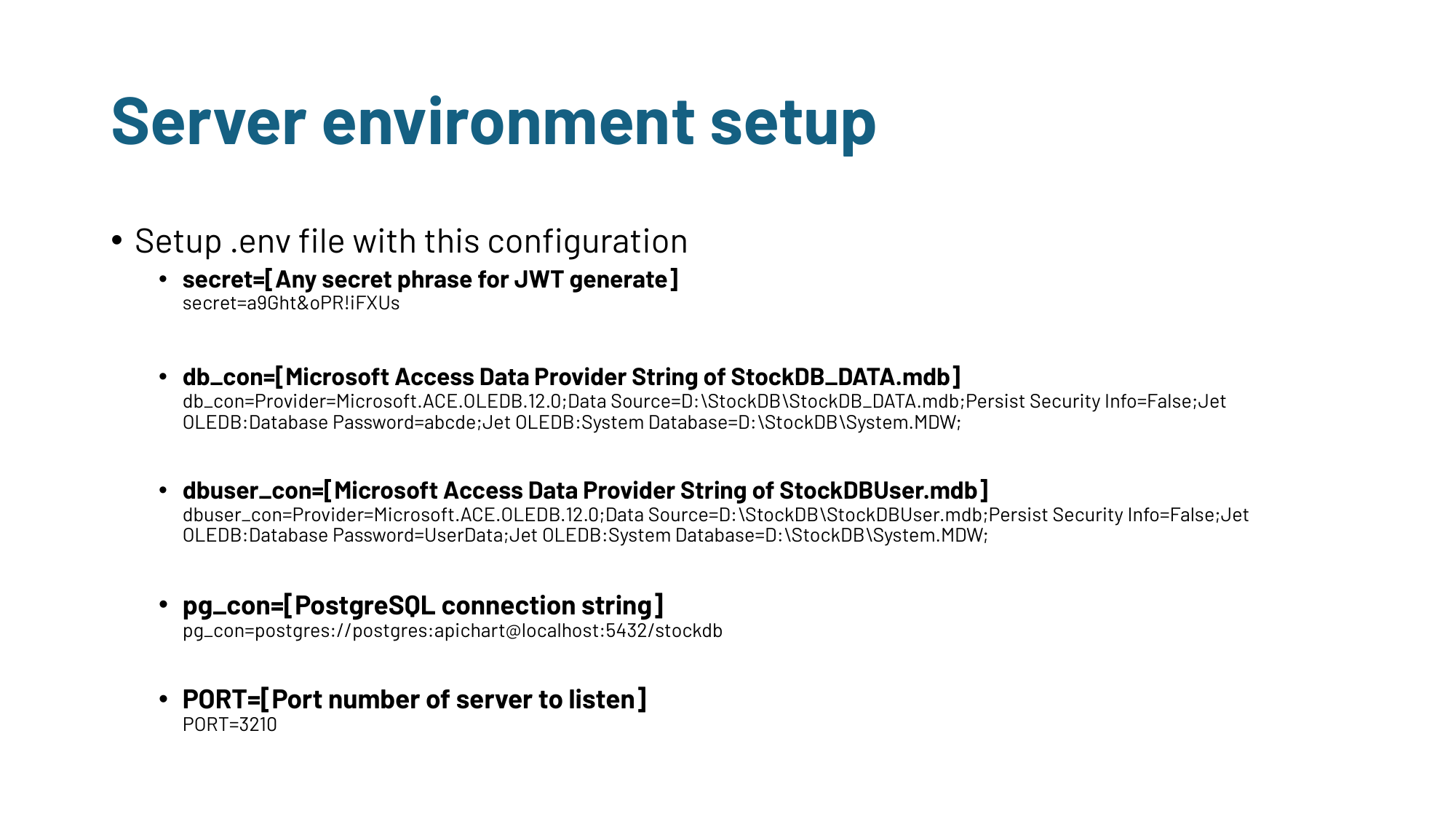

# Server environment setup
Setup .env file with this configuration
secret=[Any secret phrase for JWT generate]
secret=a9Ght&oPR!iFXUs

db_con=[Microsoft Access Data Provider String of StockDB_DATA.mdb]
db_con=Provider=Microsoft.ACE.OLEDB.12.0;Data Source=D:\StockDB\StockDB_DATA.mdb;Persist Security Info=False;Jet OLEDB:Database Password=abcde;Jet OLEDB:System Database=D:\StockDB\System.MDW;

dbuser_con=[Microsoft Access Data Provider String of StockDBUser.mdb]
dbuser_con=Provider=Microsoft.ACE.OLEDB.12.0;Data Source=D:\StockDB\StockDBUser.mdb;Persist Security Info=False;Jet OLEDB:Database Password=UserData;Jet OLEDB:System Database=D:\StockDB\System.MDW;

pg_con=[PostgreSQL connection string]
pg_con=postgres://postgres:apichart@localhost:5432/stockdb

PORT=[Port number of server to listen]
PORT=3210